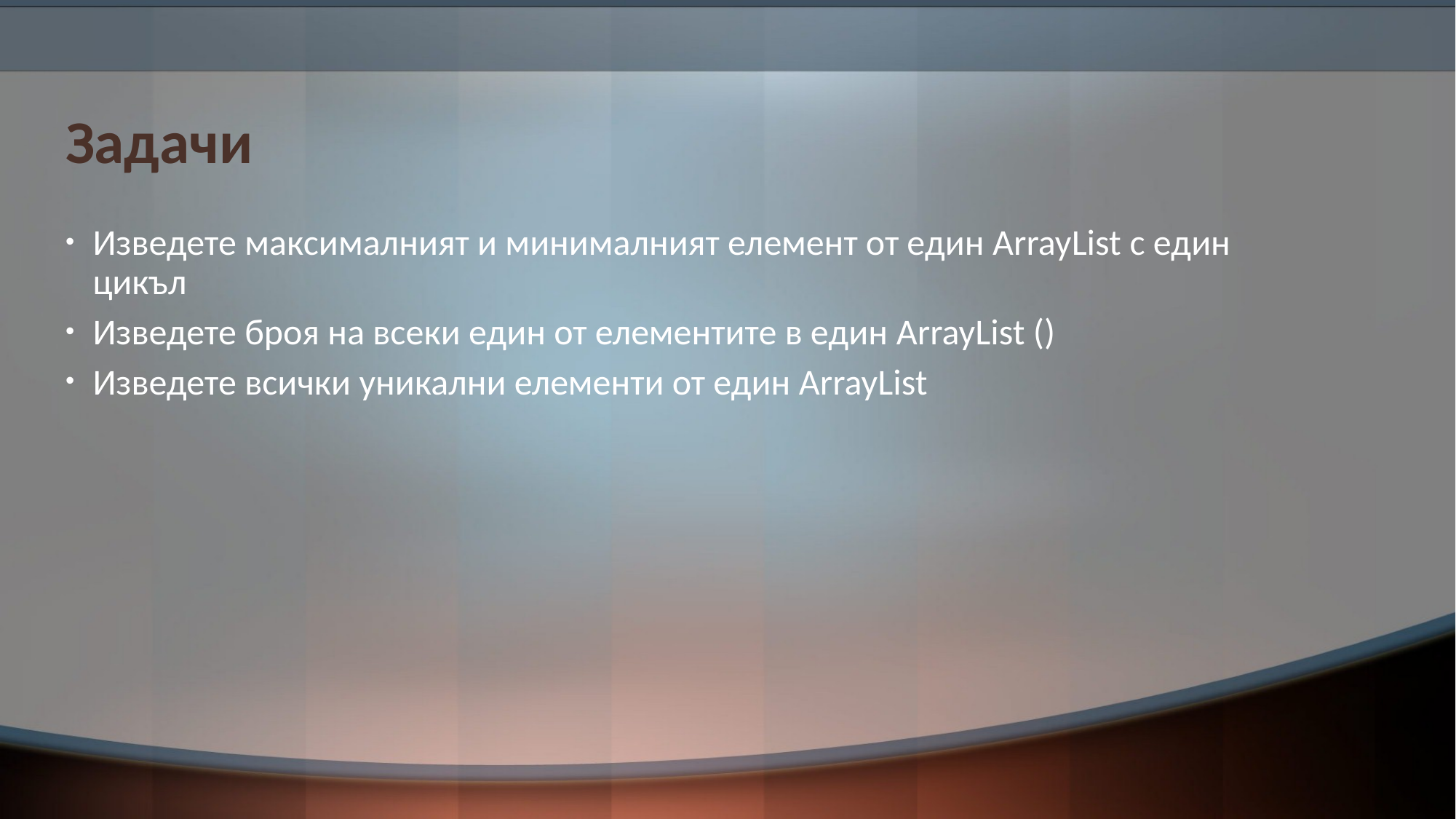

# Задачи
Изведете максималният и минималният елемент от един ArrayList с един цикъл
Изведете броя на всеки един от елементите в един ArrayList ()
Изведете всички уникални елементи от един ArrayList